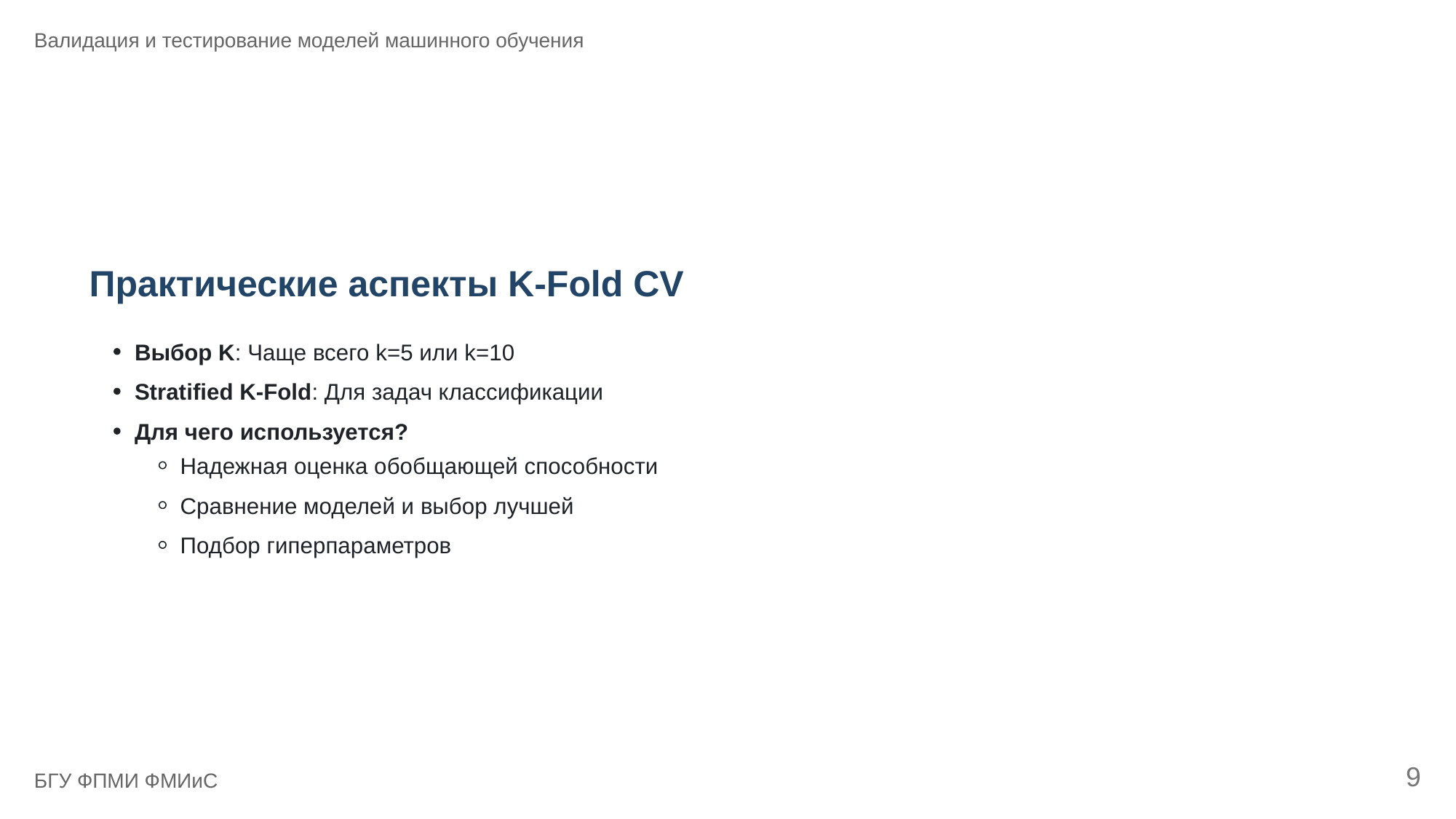

Валидация и тестирование моделей машинного обучения
Практические аспекты K-Fold CV
Выбор K: Чаще всего k=5 или k=10

Stratified K-Fold: Для задач классификации

Для чего используется?

Надежная оценка обобщающей способности

Сравнение моделей и выбор лучшей

Подбор гиперпараметров

9
БГУ ФПМИ ФМИиС